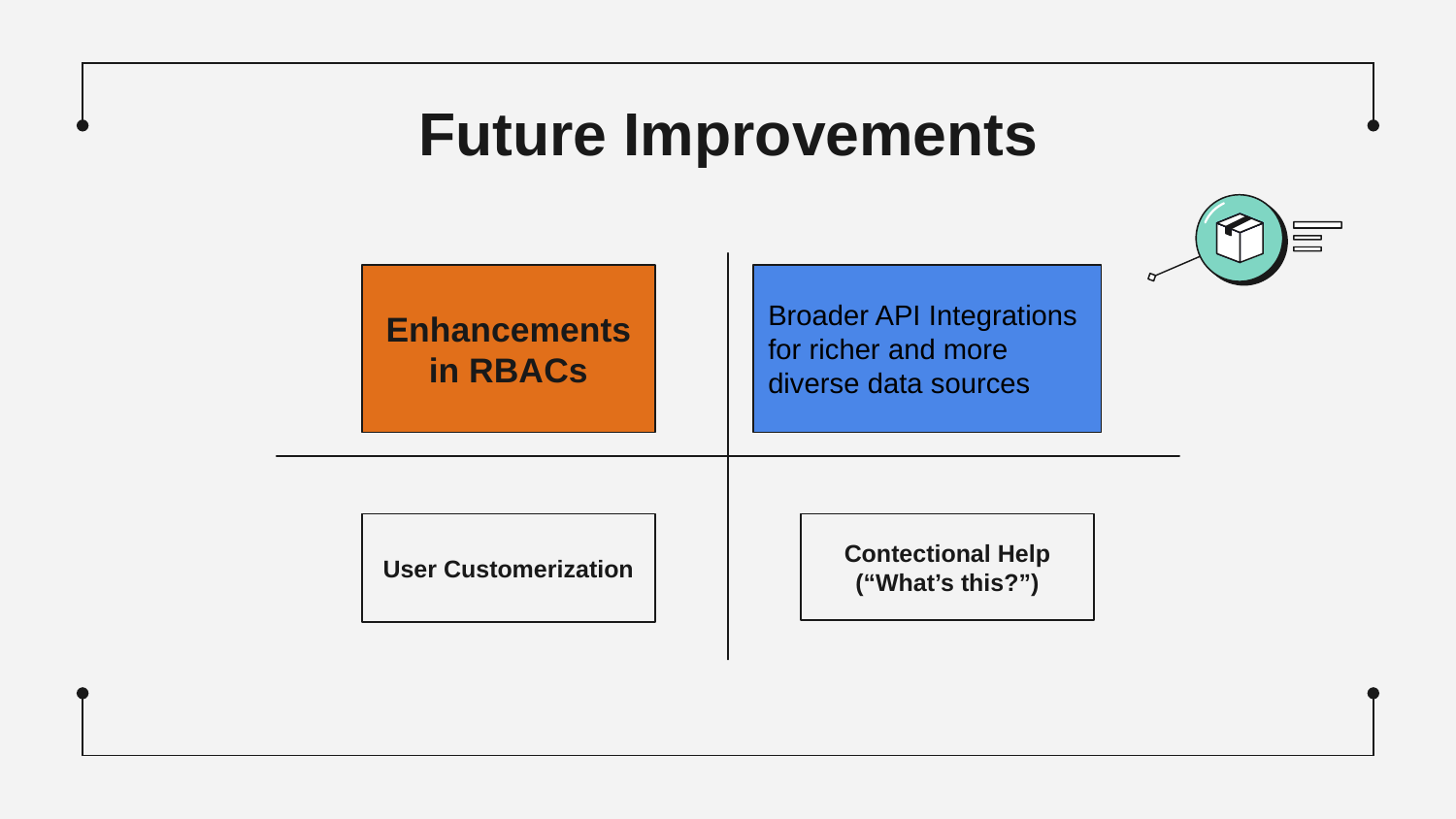

# Future Improvements

Enhancements in RBACs
Broader API Integrations for richer and more diverse data sources
User Customerization
Contectional Help
(“What’s this?”)